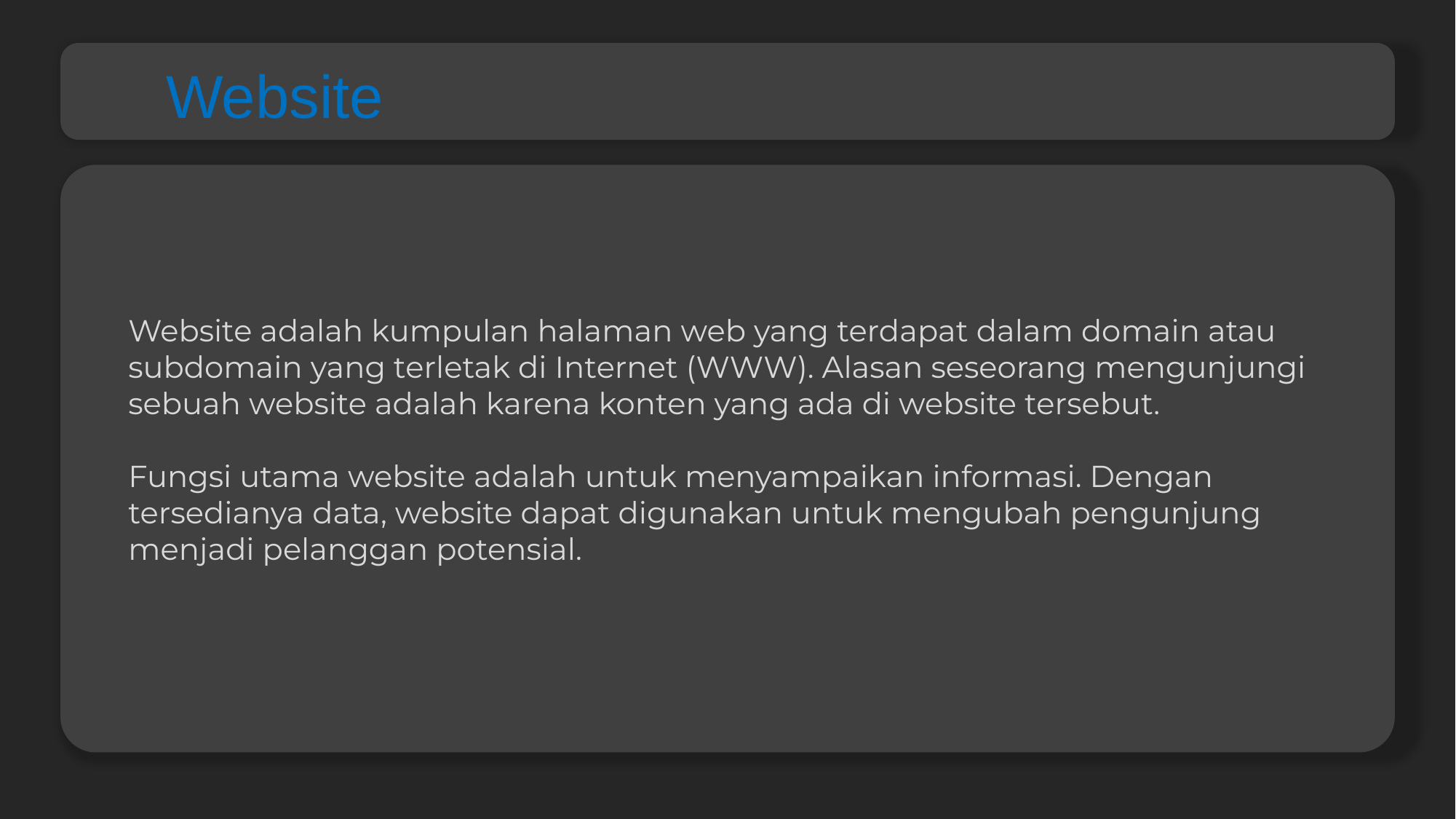

Website

Website adalah kumpulan halaman web yang terdapat dalam domain atau subdomain yang terletak di Internet (WWW). Alasan seseorang mengunjungi sebuah website adalah karena konten yang ada di website tersebut.

Fungsi utama website adalah untuk menyampaikan informasi. Dengan tersedianya data, website dapat digunakan untuk mengubah pengunjung menjadi pelanggan potensial.